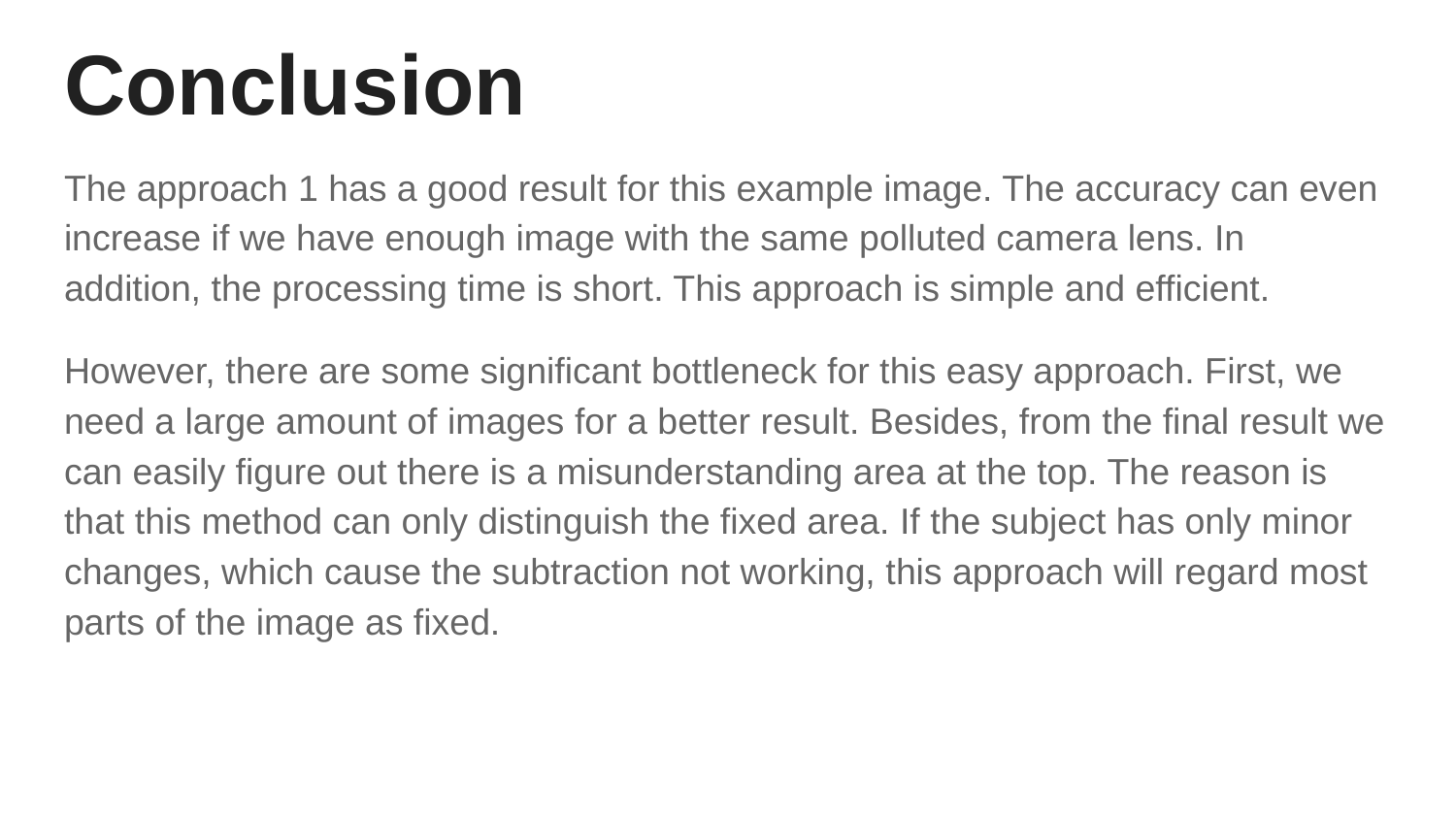

# Conclusion
The approach 1 has a good result for this example image. The accuracy can even increase if we have enough image with the same polluted camera lens. In addition, the processing time is short. This approach is simple and efficient.
However, there are some significant bottleneck for this easy approach. First, we need a large amount of images for a better result. Besides, from the final result we can easily figure out there is a misunderstanding area at the top. The reason is that this method can only distinguish the fixed area. If the subject has only minor changes, which cause the subtraction not working, this approach will regard most parts of the image as fixed.